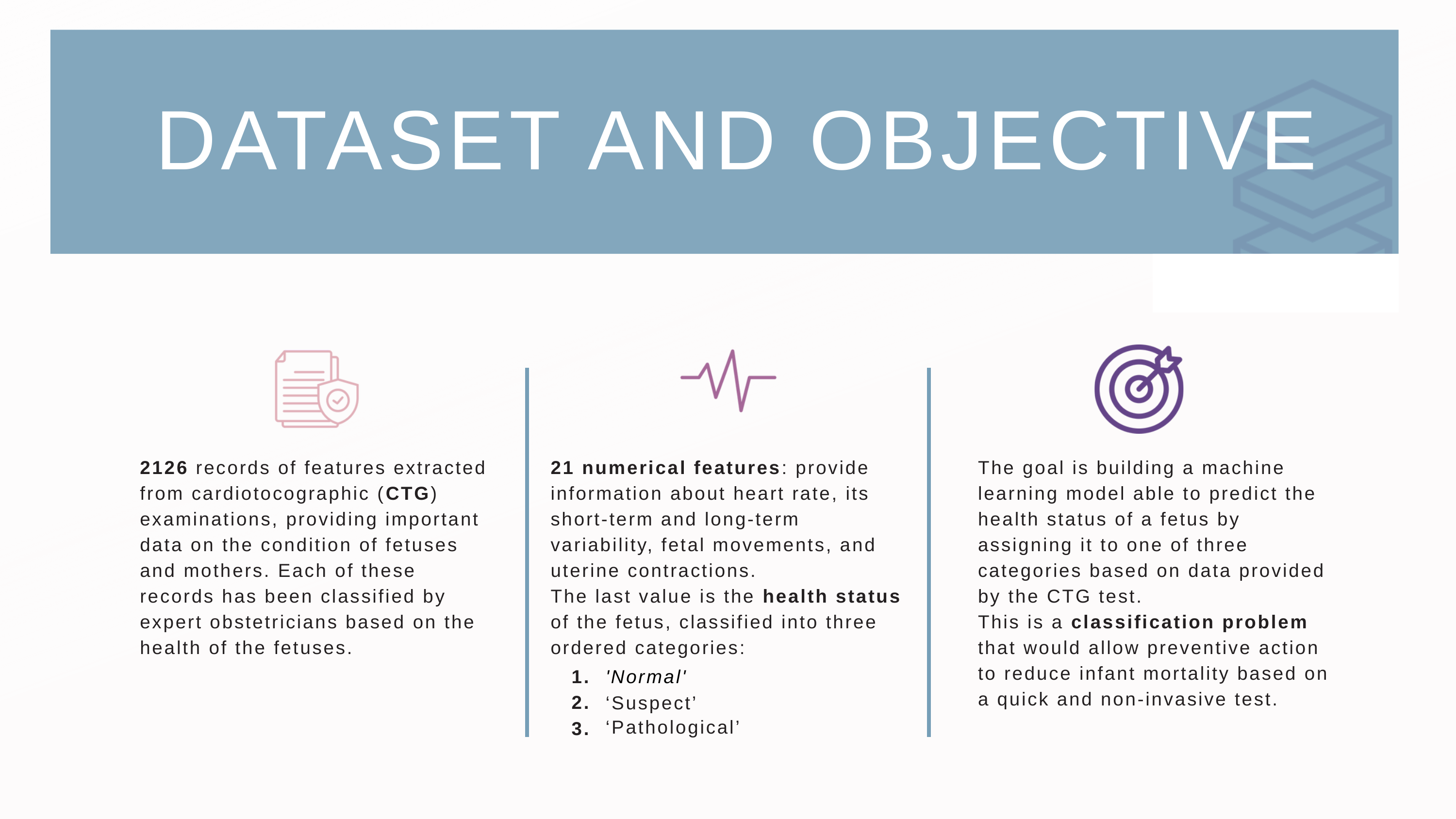

DATASET AND OBJECTIVE

2126 records of features extracted from cardiotocographic (CTG) examinations, providing important data on the condition of fetuses and mothers. Each of these records has been classified by expert obstetricians based on the health of the fetuses.
21 numerical features: provide information about heart rate, its short-term and long-term variability, fetal movements, and uterine contractions.
The last value is the health status of the fetus, classified into three ordered categories:
The goal is building a machine learning model able to predict the health status of a fetus by assigning it to one of three categories based on data provided by the CTG test.
This is a classification problem that would allow preventive action to reduce infant mortality based on a quick and non-invasive test.

1.
2.3.
'Normal'
‘Suspect’
‘Pathological’